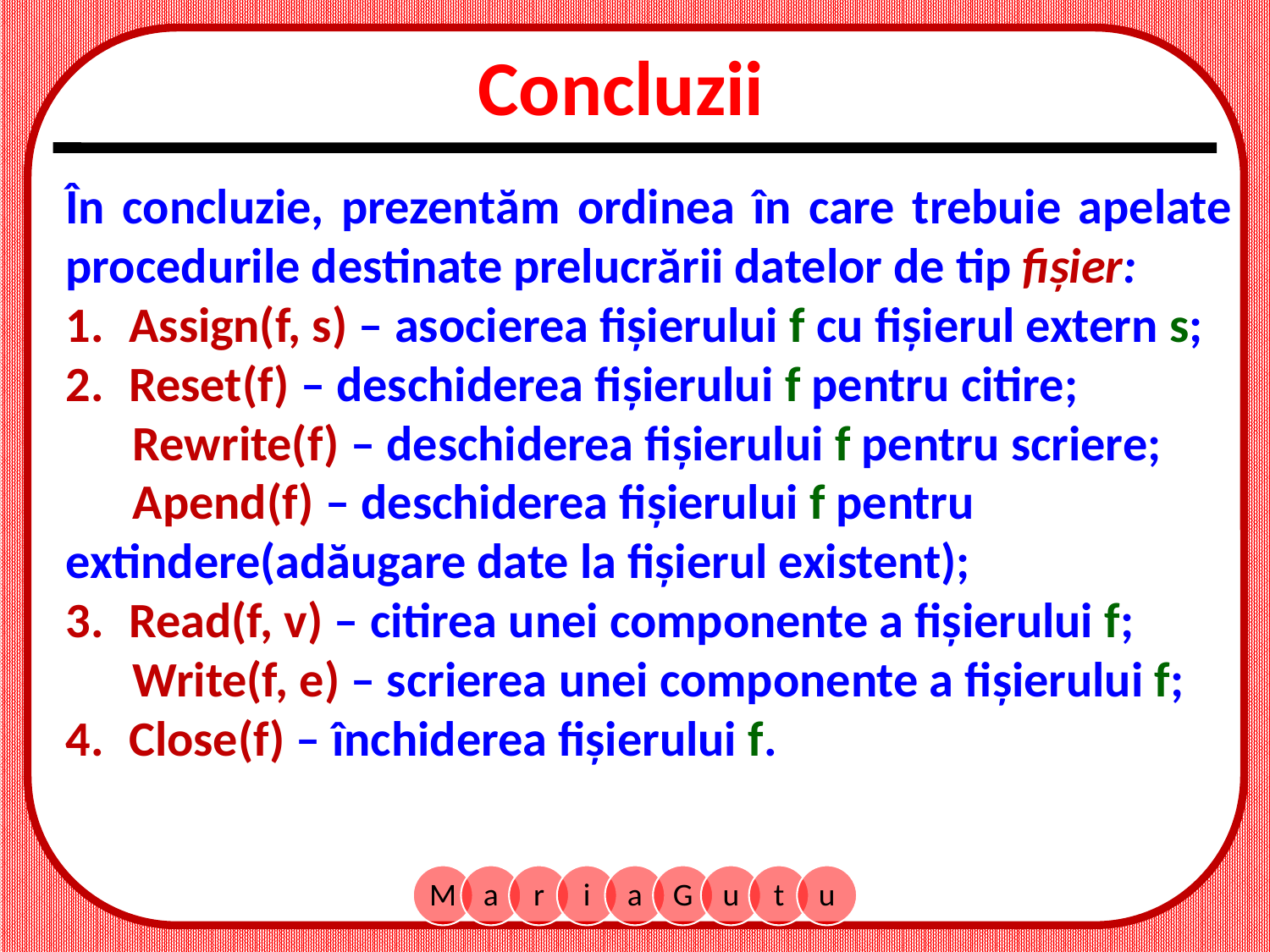

Concluzii

În concluzie, prezentăm ordinea în care trebuie apelate procedurile destinate prelucrării datelor de tip fișier:
Assign(f, s) – asocierea fișierului f cu fișierul extern s;
Reset(f) – deschiderea fișierului f pentru citire;
      Rewrite(f) – deschiderea fișierului f pentru scriere;
      Apend(f) – deschiderea fișierului f pentru extindere(adăugare date la fișierul existent);
Read(f, v) – citirea unei componente a fișierului f;
      Write(f, e) – scrierea unei componente a fișierului f;
Close(f) – închiderea fișierului f.
M
a
r
i
a
G
u
t
u